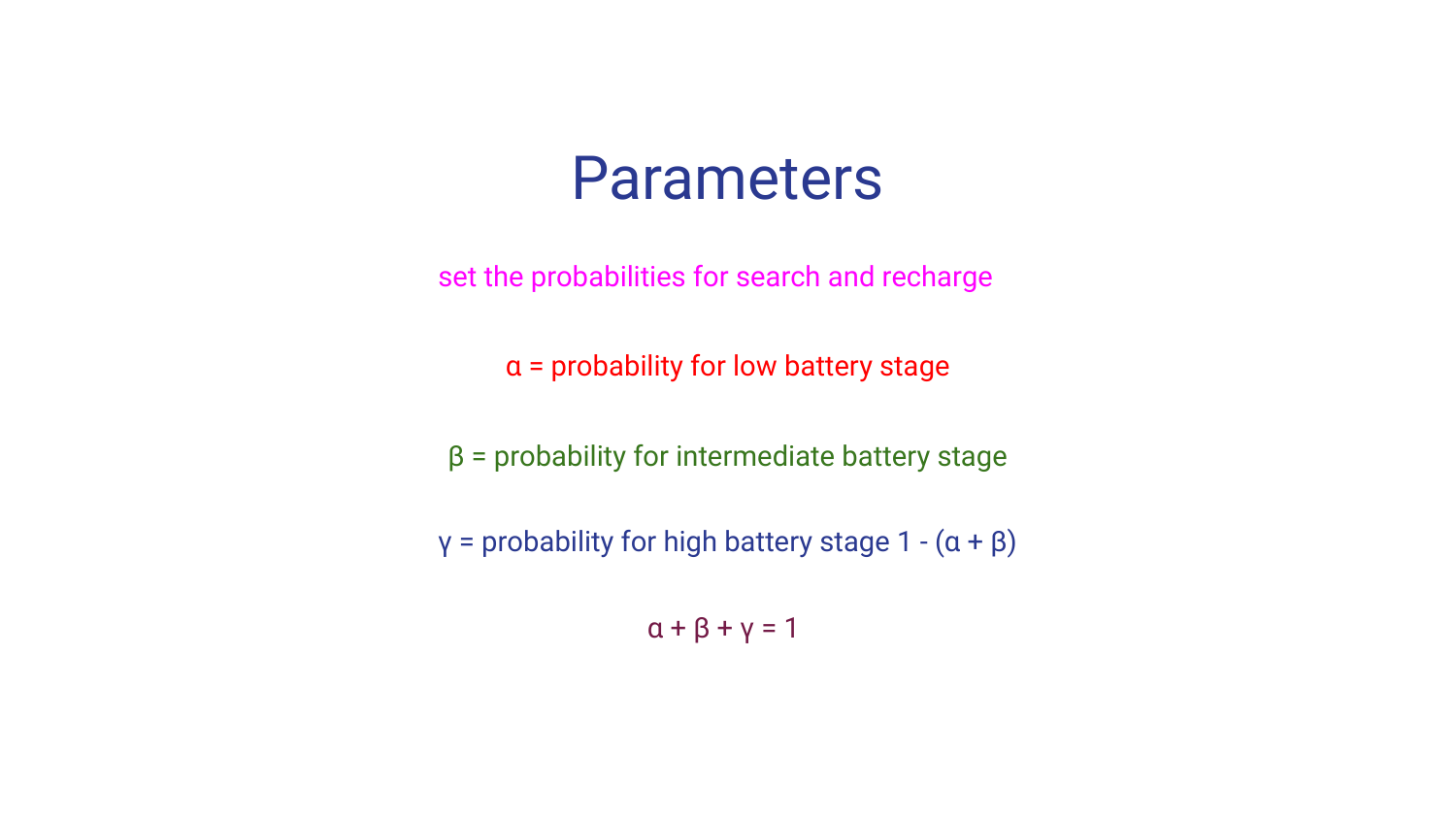

# Parameters
set the probabilities for search and recharge
α = probability for low battery stage
β = probability for intermediate battery stage
γ = probability for high battery stage 1 - (α + β)
α + β + γ = 1